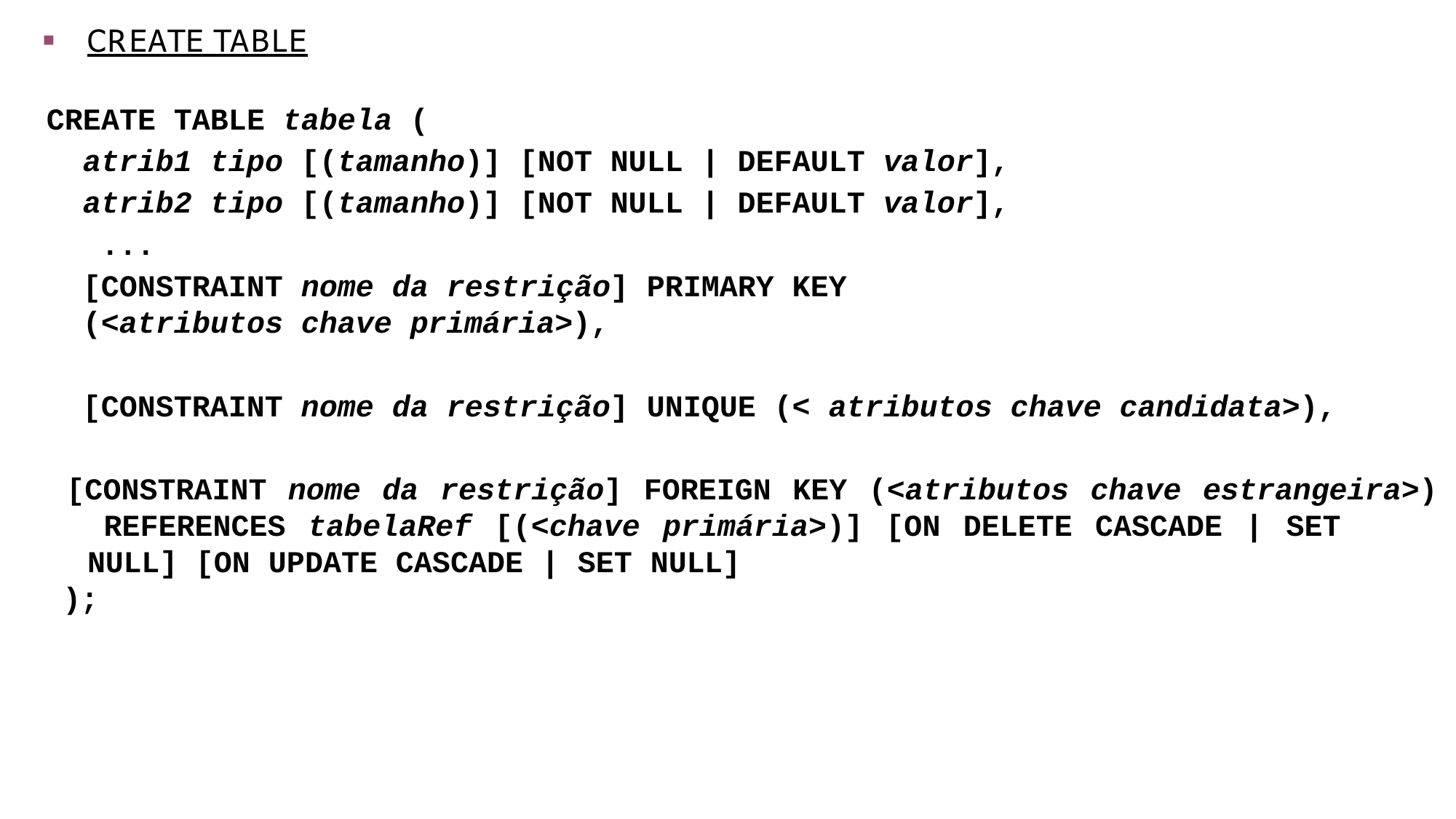

CREATE TABLE

CREATE TABLE tabela (
atrib1 tipo [(tamanho)] [NOT NULL | DEFAULT valor], atrib2 tipo [(tamanho)] [NOT NULL | DEFAULT valor],
...
[CONSTRAINT nome da restrição] PRIMARY KEY (<atributos chave primária>),
[CONSTRAINT nome da restrição] UNIQUE (< atributos chave candidata>), [CONSTRAINT nome da restrição] FOREIGN KEY (<atributos chave estrangeira>)
REFERENCES tabelaRef [(<chave primária>)] [ON DELETE CASCADE | SET NULL] [ON UPDATE CASCADE | SET NULL]
);